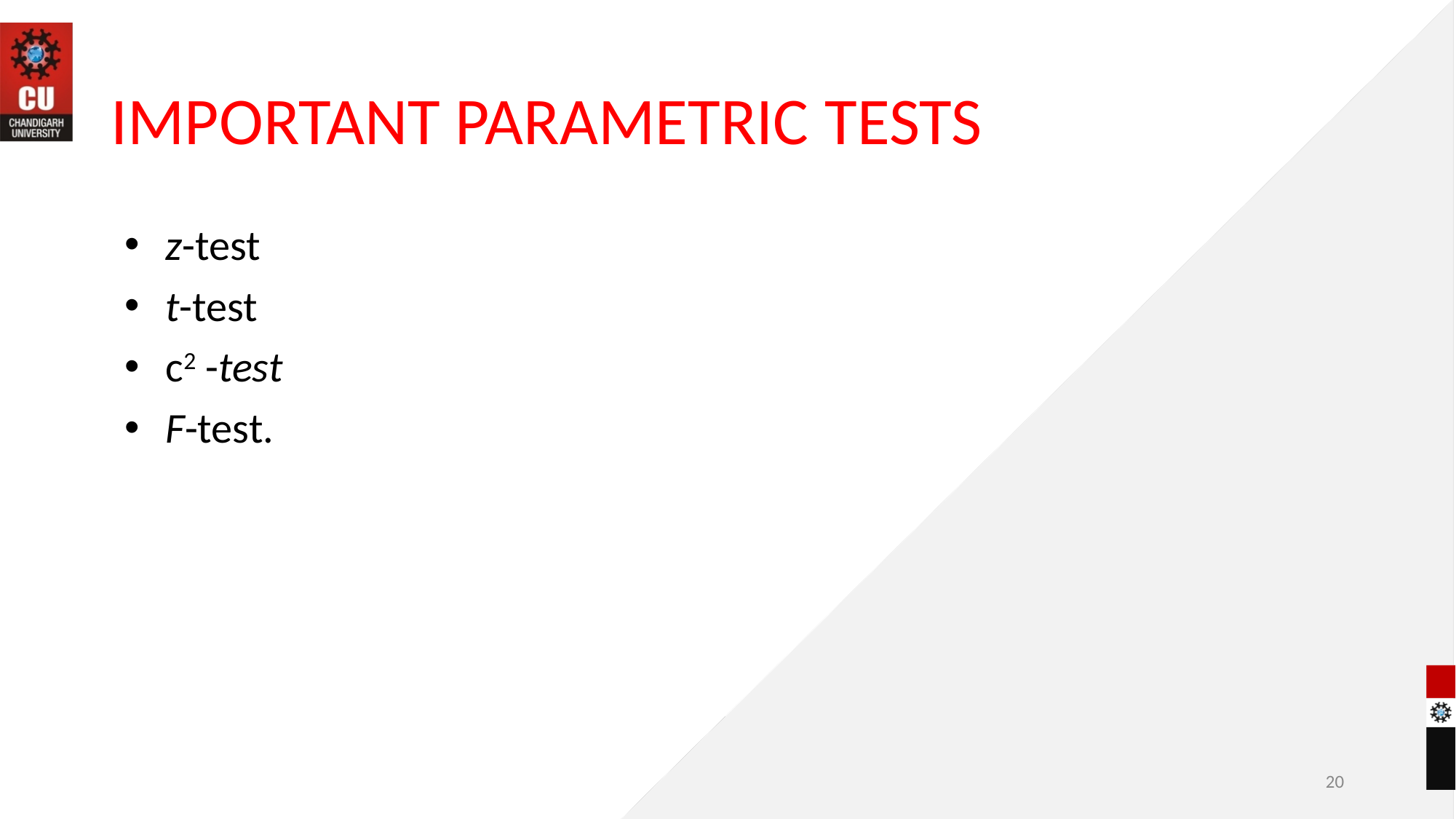

# IMPORTANT PARAMETRIC TESTS
z-test
t-test
c2 -test
F-test.
20